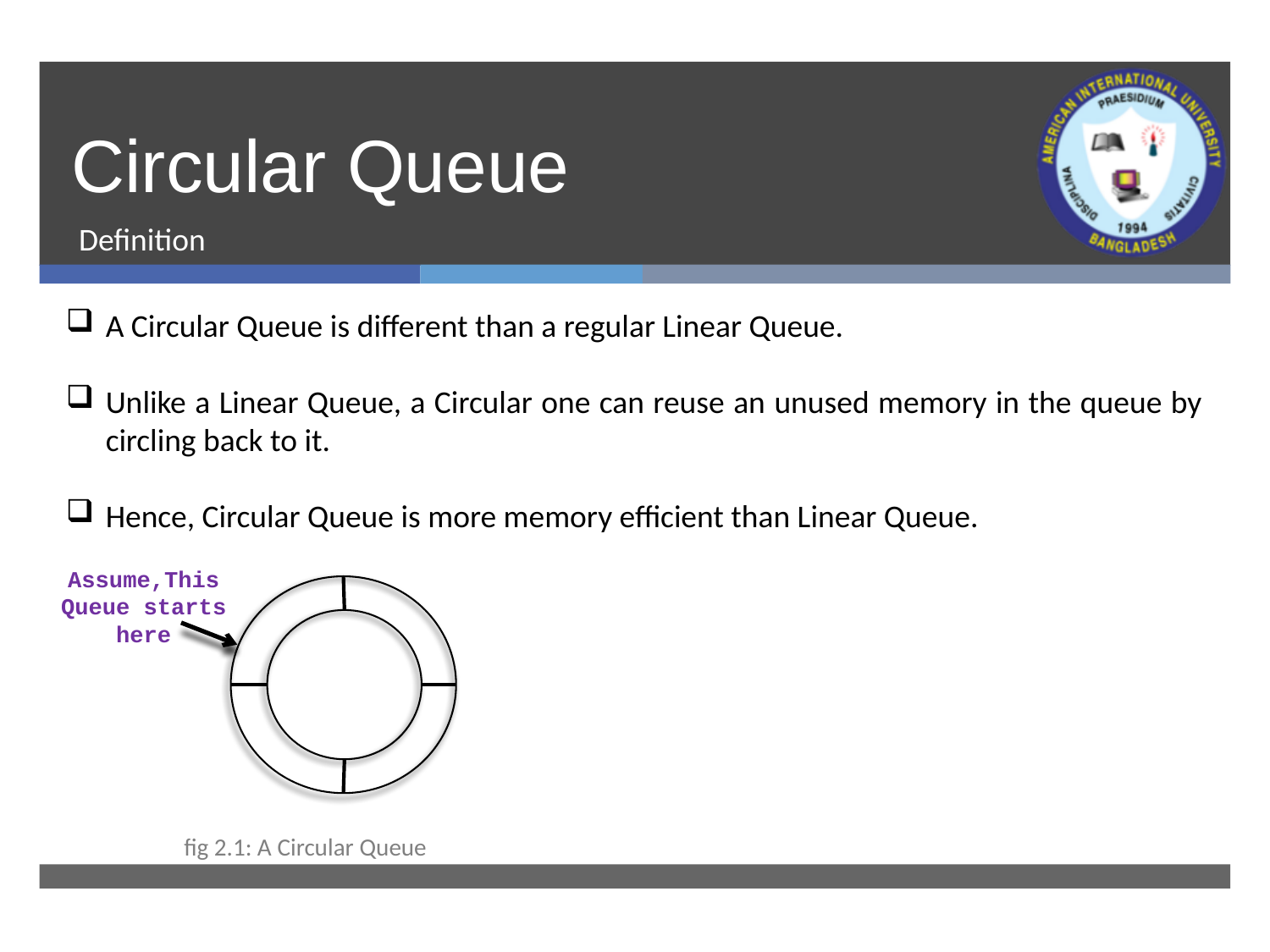

# Circular Queue
Definition
A Circular Queue is different than a regular Linear Queue.

Unlike a Linear Queue, a Circular one can reuse an unused memory in the queue by circling back to it.

Hence, Circular Queue is more memory efficient than Linear Queue.
Assume,This Queue starts here

fig 2.1: A Circular Queue